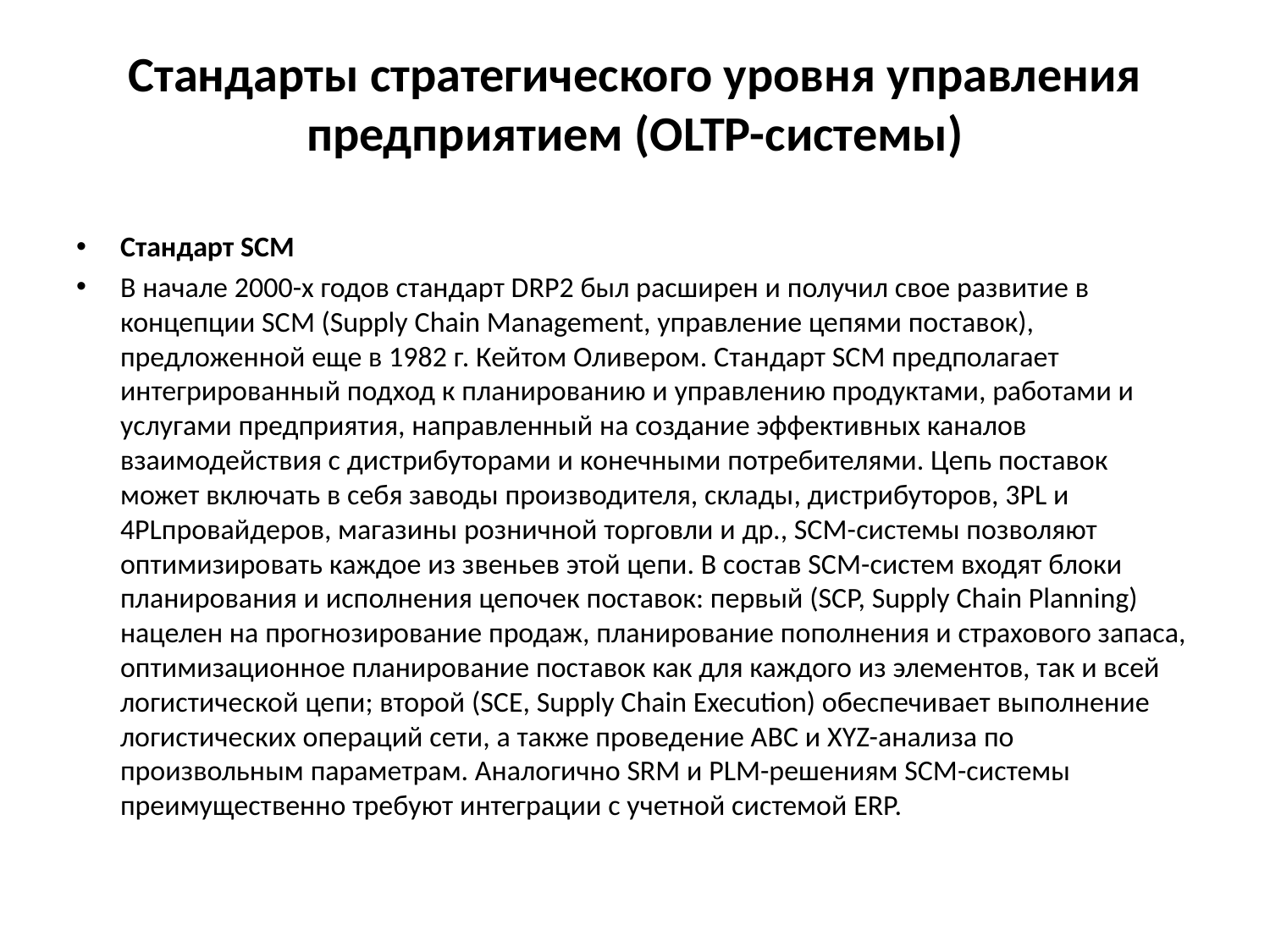

# Стандарты стратегического уровня управления предприятием (OLTP-системы)
Стандарт SCM
В начале 2000-х годов стандарт DRP2 был расширен и получил свое развитие в концепции SCM (Supply Chain Management, управление цепями поставок), предложенной еще в 1982 г. Кейтом Оливером. Стандарт SCM предполагает интегрированный подход к планированию и управлению продуктами, работами и услугами предприятия, направленный на создание эффективных каналов взаимодействия с дистрибуторами и конечными потребителями. Цепь поставок может включать в себя заводы производителя, склады, дистрибуторов, 3PL и 4PLпровайдеров, магазины розничной торговли и др., SCM-системы позволяют оптимизировать каждое из звеньев этой цепи. В состав SCM-систем входят блоки планирования и исполнения цепочек поставок: первый (SCP, Supply Chain Planning) нацелен на прогнозирование продаж, планирование пополнения и страхового запаса, оптимизационное планирование поставок как для каждого из элементов, так и всей логистической цепи; второй (SCE, Supply Chain Execution) обеспечивает выполнение логистических операций сети, а также проведение ABC и XYZ-анализа по произвольным параметрам. Аналогично SRM и PLM-решениям SCM-системы преимущественно требуют интеграции с учетной системой ERP.